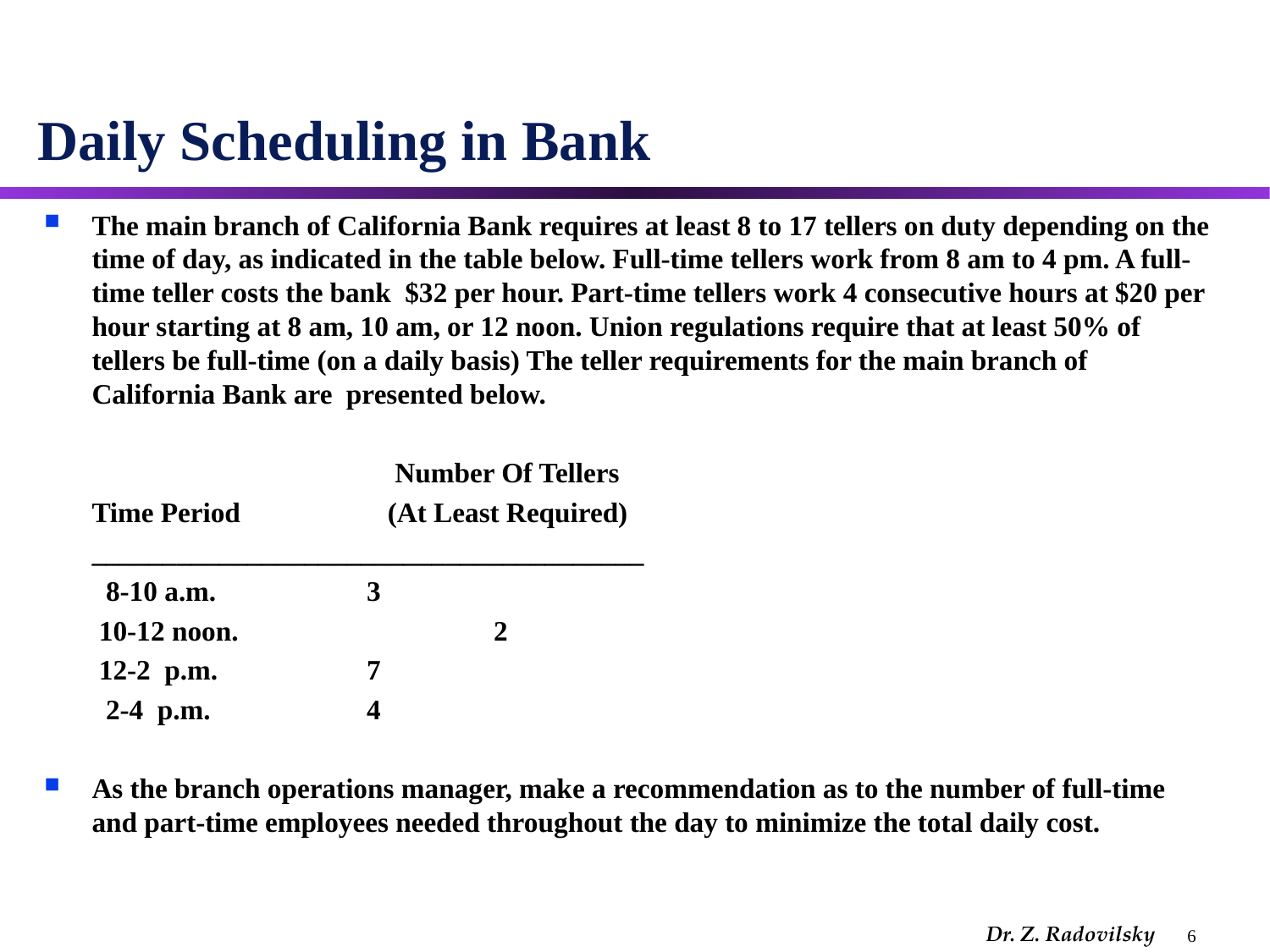

# Daily Scheduling in Bank
The main branch of California Bank requires at least 8 to 17 tellers on duty depending on the time of day, as indicated in the table below. Full-time tellers work from 8 am to 4 pm. A full-time teller costs the bank  $32 per hour. Part-time tellers work 4 consecutive hours at $20 per hour starting at 8 am, 10 am, or 12 noon. Union regulations require that at least 50% of tellers be full-time (on a daily basis) The teller requirements for the main branch of California Bank are  presented below.

			       Number Of Tellers
	Time Period	      (At Least Required)
	_______________________________________
	  8-10 a.m.		   3
	 10-12 noon.		   2
	 12-2  p.m.		   7
	  2-4  p.m.		   4

As the branch operations manager, make a recommendation as to the number of full-time and part-time employees needed throughout the day to minimize the total daily cost.